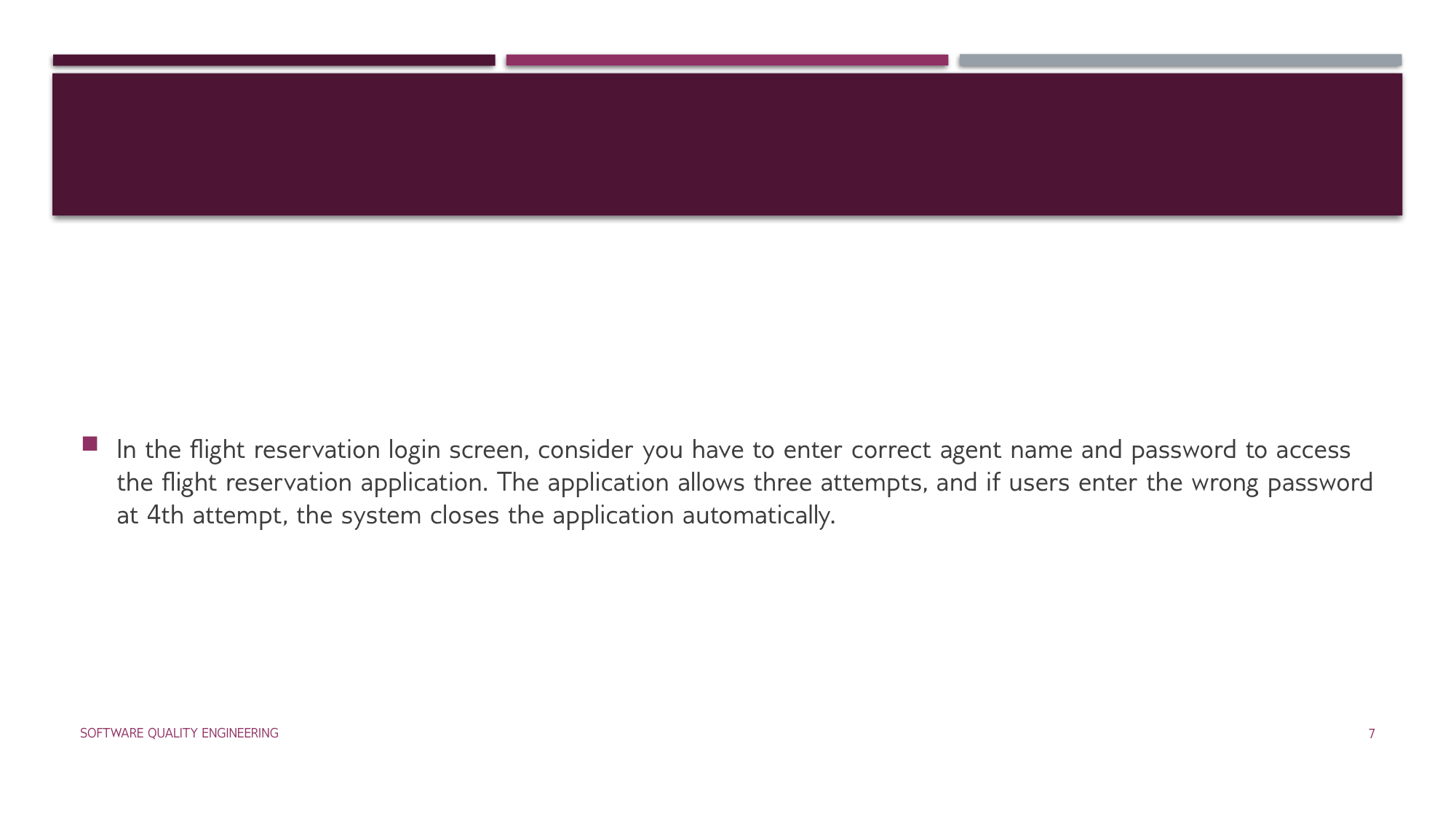

#
In the flight reservation login screen, consider you have to enter correct agent name and password to access the flight reservation application. The application allows three attempts, and if users enter the wrong password at 4th attempt, the system closes the application automatically.
Software Quality Engineering
7